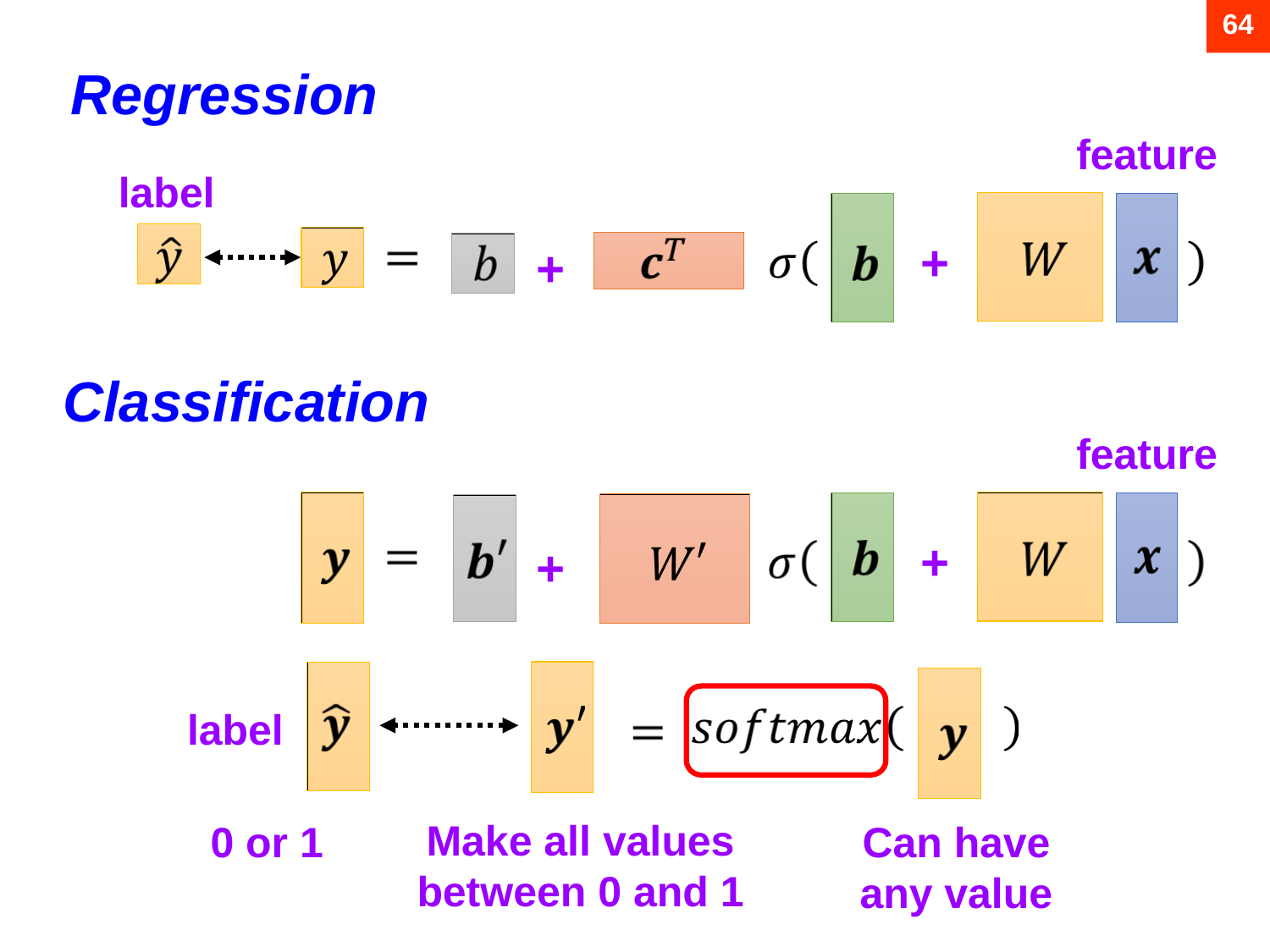

64
Regression
feature
label

+

+

Classification
feature

+

+

label

Make all values between 0 and 1
0 or 1
Can have any value
64